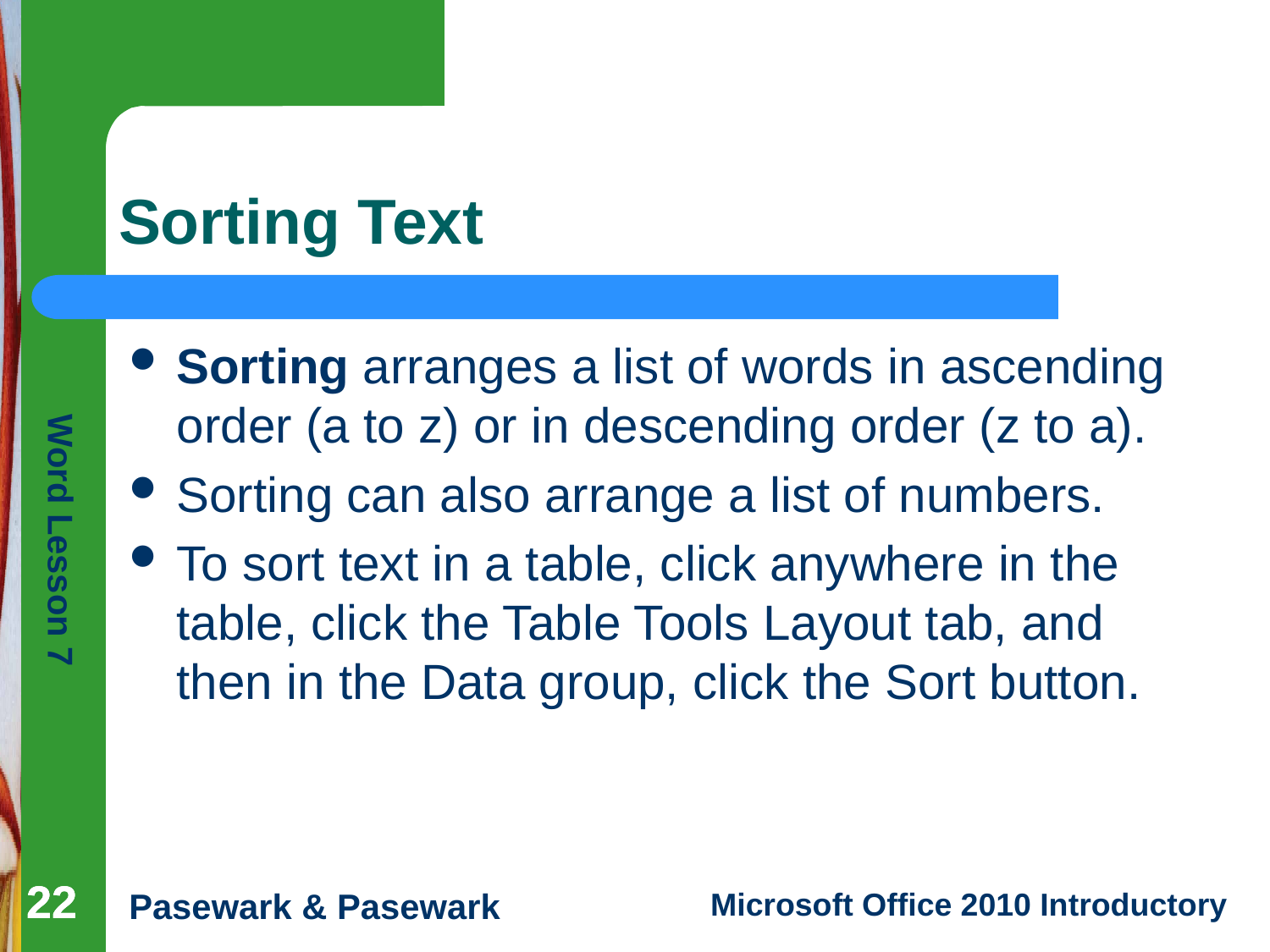

# Sorting Text
Sorting arranges a list of words in ascending order (a to z) or in descending order (z to a).
Sorting can also arrange a list of numbers.
To sort text in a table, click anywhere in the table, click the Table Tools Layout tab, and then in the Data group, click the Sort button.
22
22
22